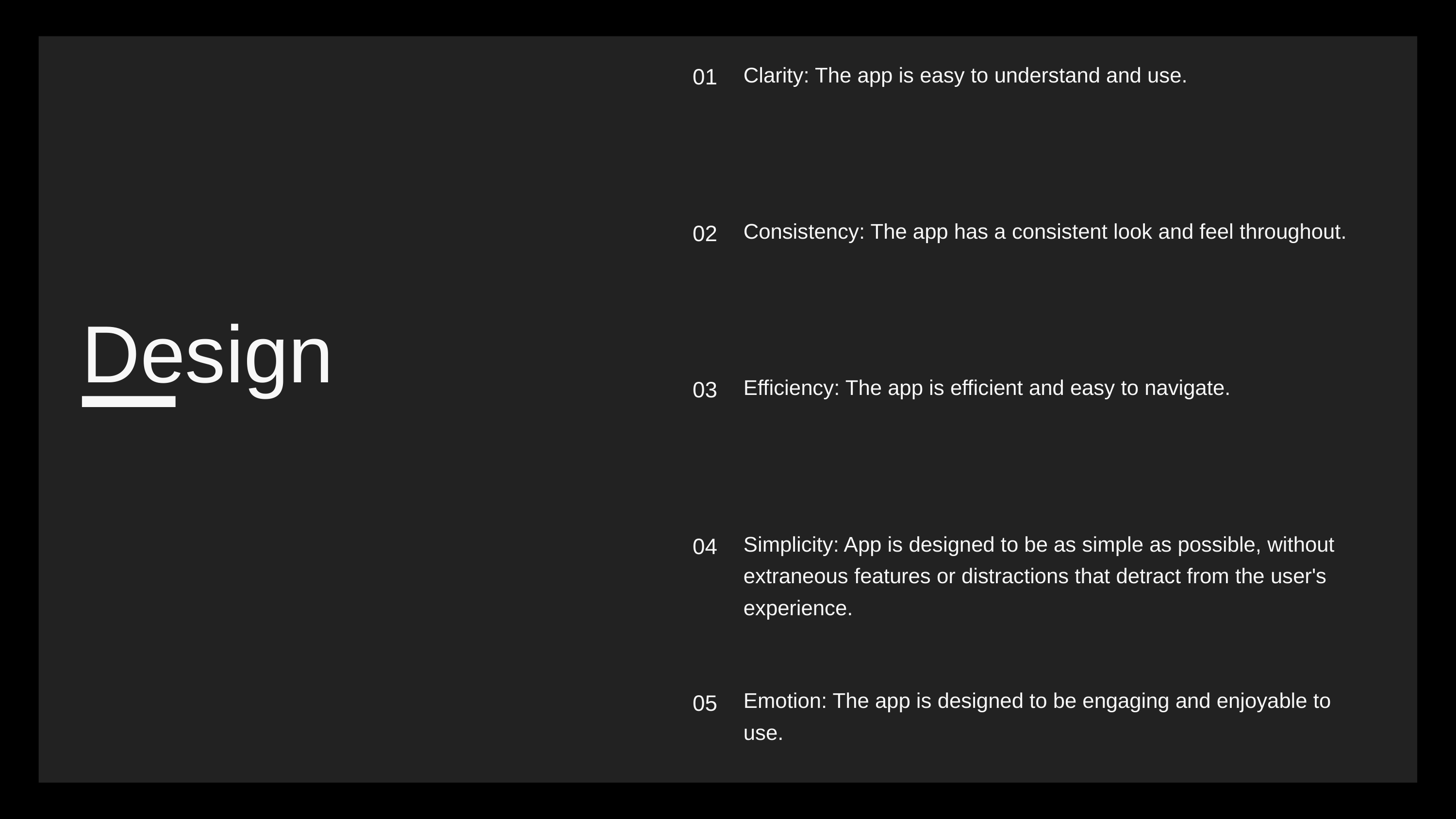

Clarity: The app is easy to understand and use.
01
Consistency: The app has a consistent look and feel throughout.
02
Design
Efficiency: The app is efficient and easy to navigate.
03

Simplicity: App is designed to be as simple as possible, without extraneous features or distractions that detract from the user's experience.

04
Emotion: The app is designed to be engaging and enjoyable to use.

05